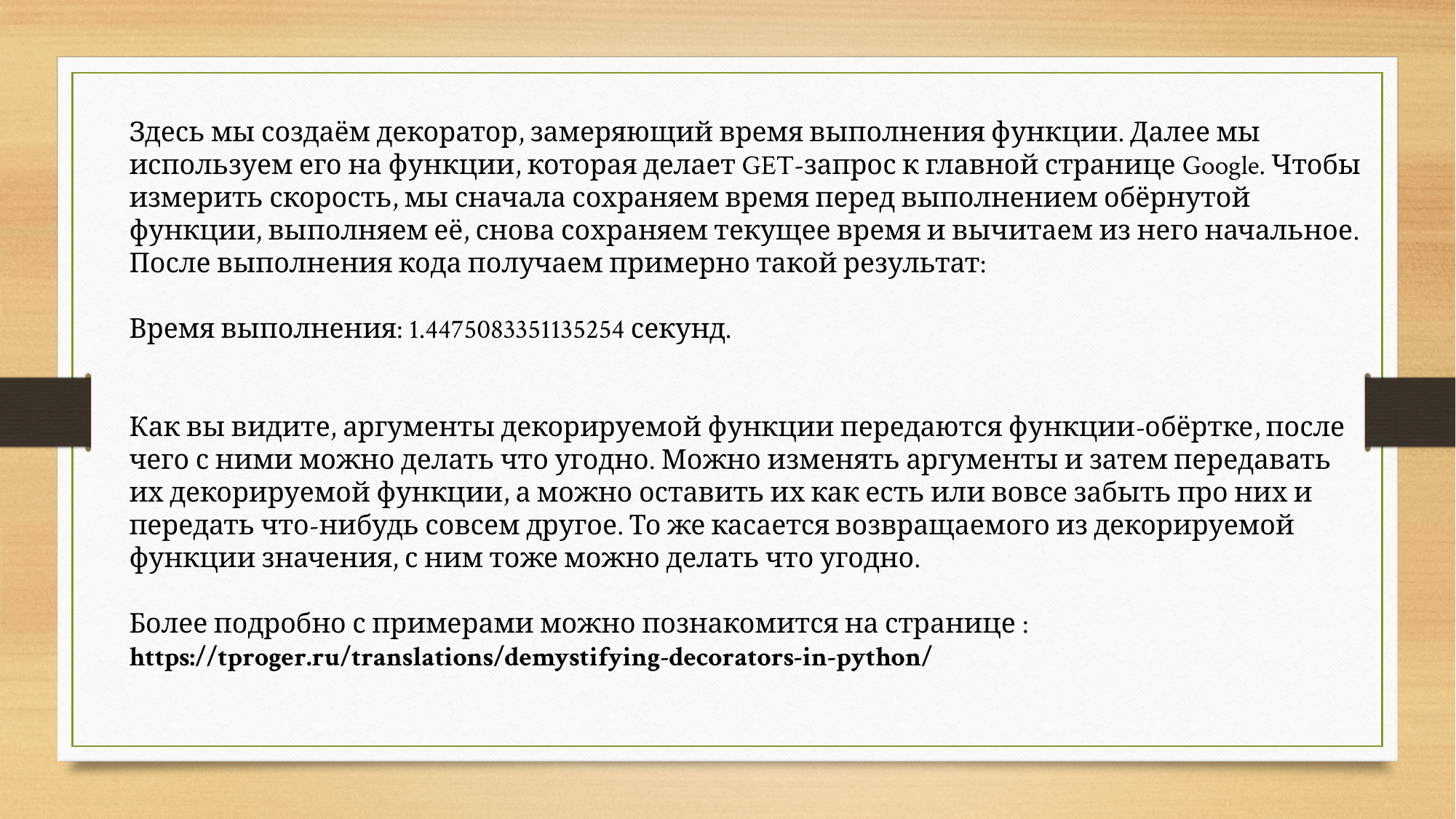

Здесь мы создаём декоратор, замеряющий время выполнения функции. Далее мы используем его на функции, которая делает GET-запрос к главной странице Google. Чтобы измерить скорость, мы сначала сохраняем время перед выполнением обёрнутой функции, выполняем её, снова сохраняем текущее время и вычитаем из него начальное.
После выполнения кода получаем примерно такой результат:

Время выполнения: 1.4475083351135254 секунд.

Как вы видите, аргументы декорируемой функции передаются функции-обёртке, после чего с ними можно делать что угодно. Можно изменять аргументы и затем передавать их декорируемой функции, а можно оставить их как есть или вовсе забыть про них и передать что-нибудь совсем другое. То же касается возвращаемого из декорируемой функции значения, с ним тоже можно делать что угодно.

Более подробно с примерами можно познакомится на странице :
https://tproger.ru/translations/demystifying-decorators-in-python/